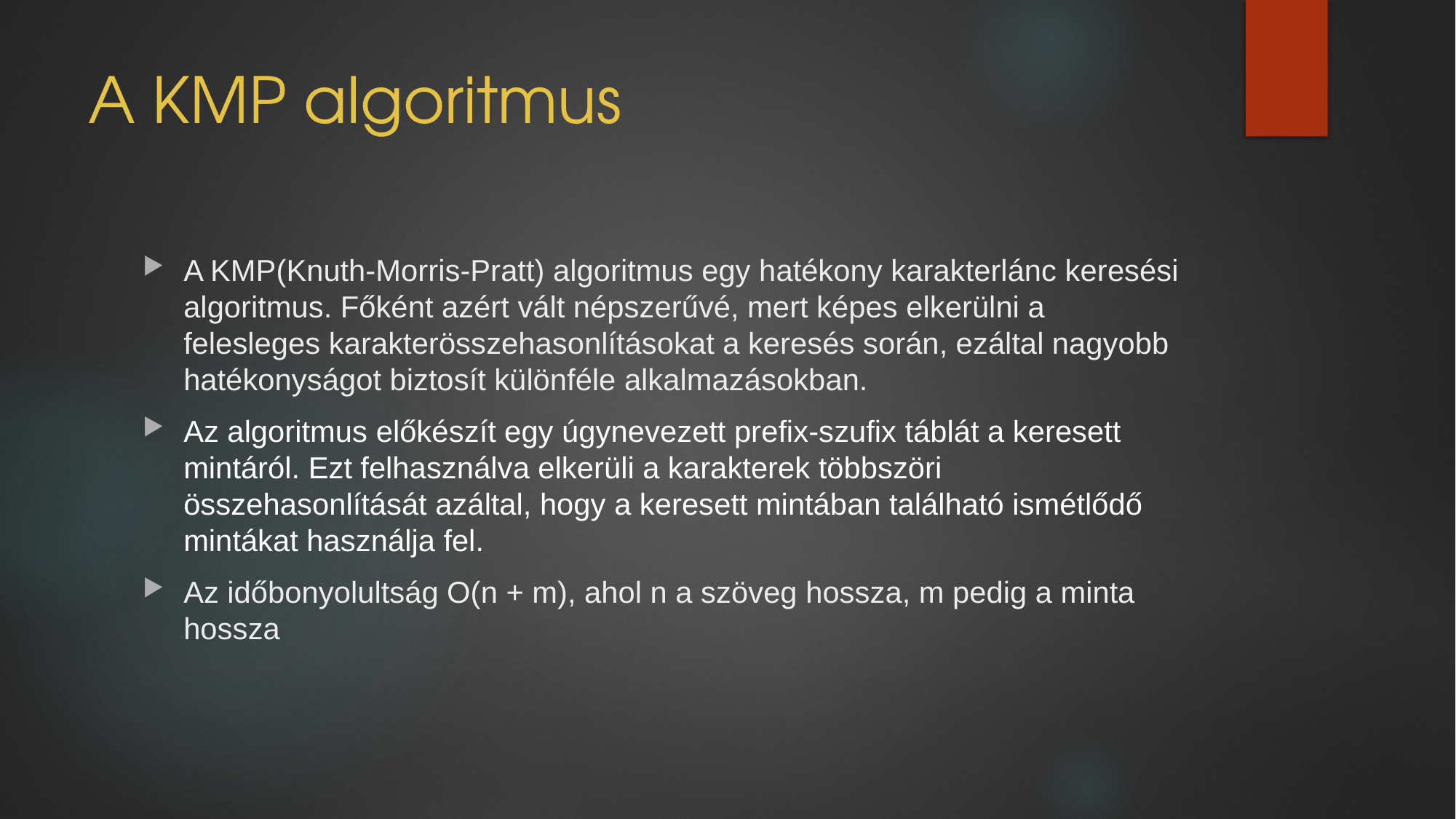

# A KMP algoritmus
A KMP(Knuth-Morris-Pratt) algoritmus egy hatékony karakterlánc keresési algoritmus. Főként azért vált népszerűvé, mert képes elkerülni a felesleges karakterösszehasonlításokat a keresés során, ezáltal nagyobb hatékonyságot biztosít különféle alkalmazásokban.
Az algoritmus előkészít egy úgynevezett prefix-szufix táblát a keresett mintáról. Ezt felhasználva elkerüli a karakterek többszöri összehasonlítását azáltal, hogy a keresett mintában található ismétlődő mintákat használja fel.
Az időbonyolultság O(n + m), ahol n a szöveg hossza, m pedig a minta hossza